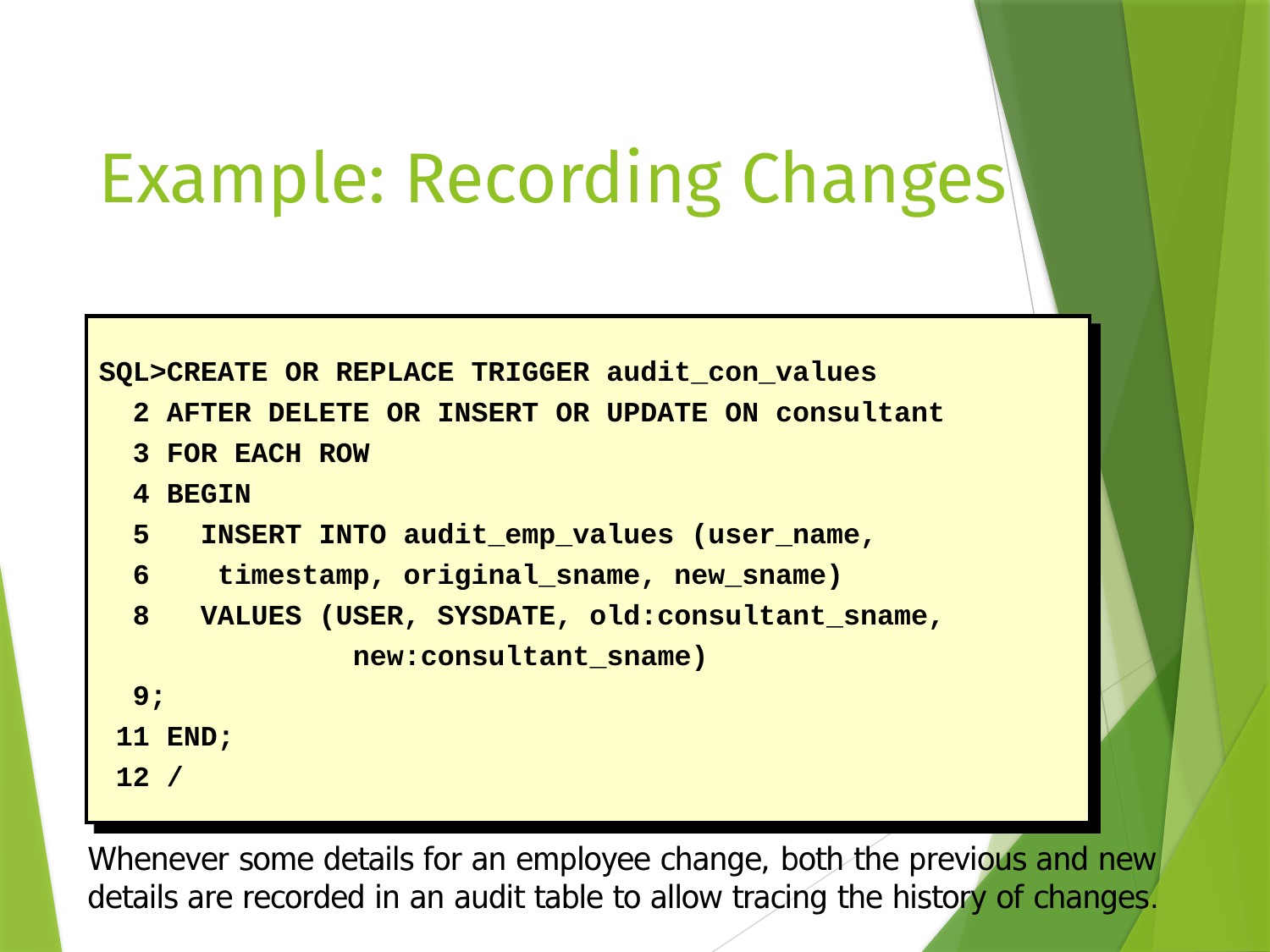

# Example: Recording Changes
SQL>CREATE OR REPLACE TRIGGER audit_con_values
  2 AFTER DELETE OR INSERT OR UPDATE ON consultant
  3 FOR EACH ROW
  4 BEGIN
  5   INSERT INTO audit_emp_values (user_name,
  6    timestamp, original_sname, new_sname)
  8   VALUES (USER, SYSDATE, old:consultant_sname,
		new:consultant_sname)
  9;
 11 END;
 12 /
Whenever some details for an employee change, both the previous and new details are recorded in an audit table to allow tracing the history of changes.